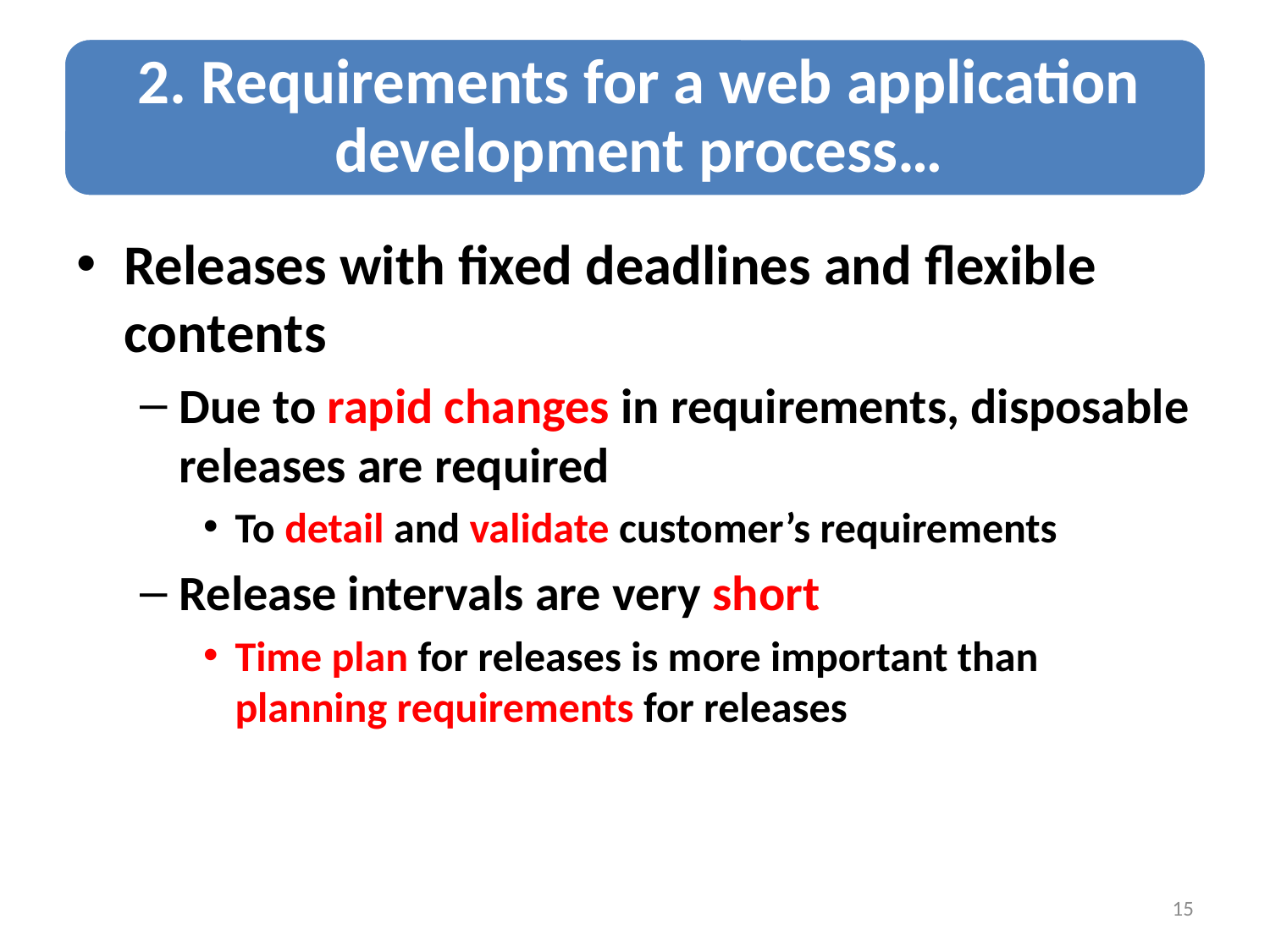

2. Requirements for a web application development process…
Releases with fixed deadlines and flexible contents
Due to rapid changes in requirements, disposable releases are required
To detail and validate customer’s requirements
Release intervals are very short
Time plan for releases is more important than planning requirements for releases
15